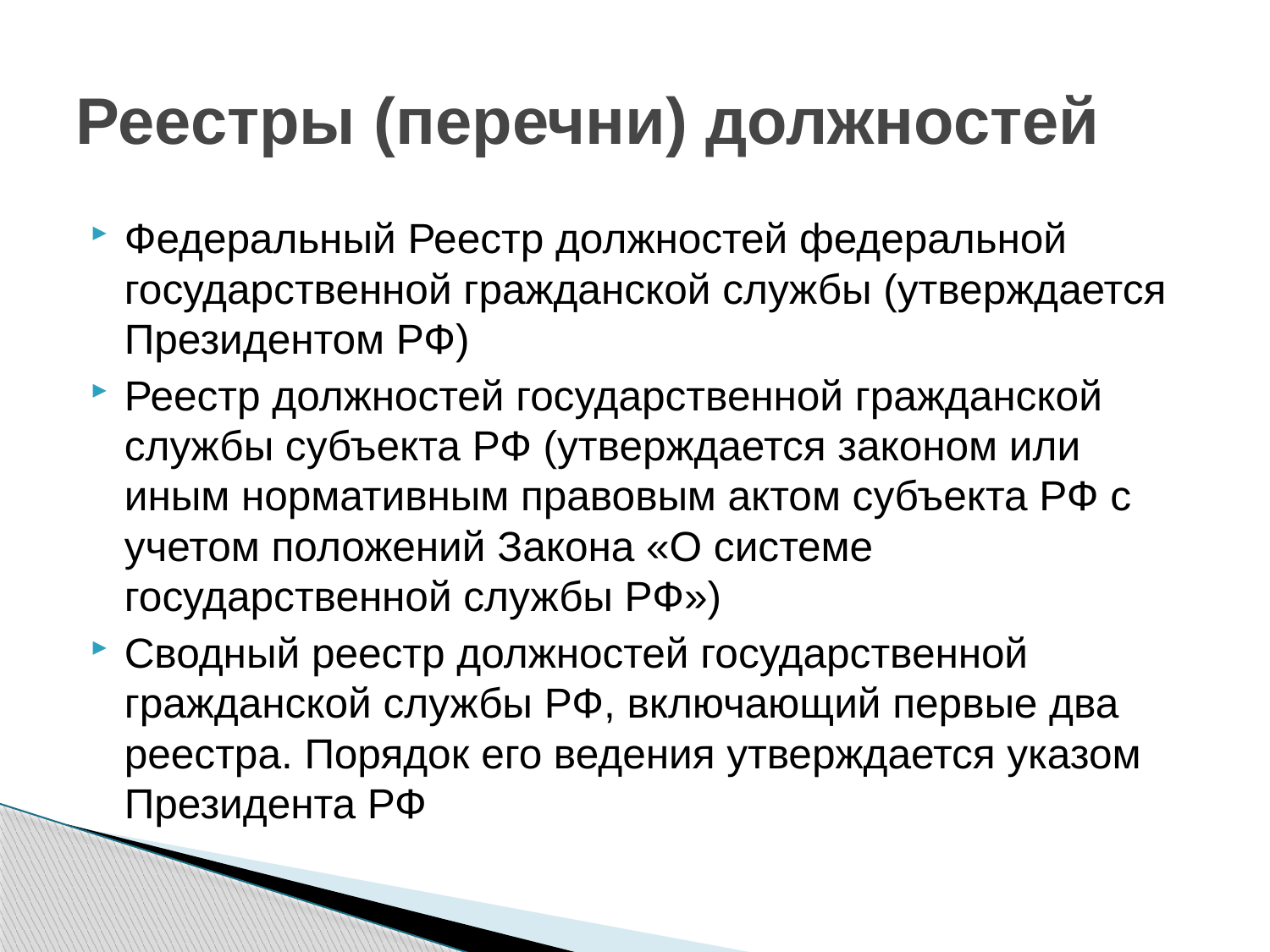

# Реестры (перечни) должностей
Федеральный Реестр должностей федеральной государственной гражданской службы (утверждается Президентом РФ)
Реестр должностей государственной гражданской службы субъекта РФ (утверждается законом или иным нормативным правовым актом субъекта РФ с учетом положений Закона «О системе государственной службы РФ»)
Сводный реестр должностей государственной гражданской службы РФ, включающий первые два реестра. Порядок его ведения утверждается указом Президента РФ